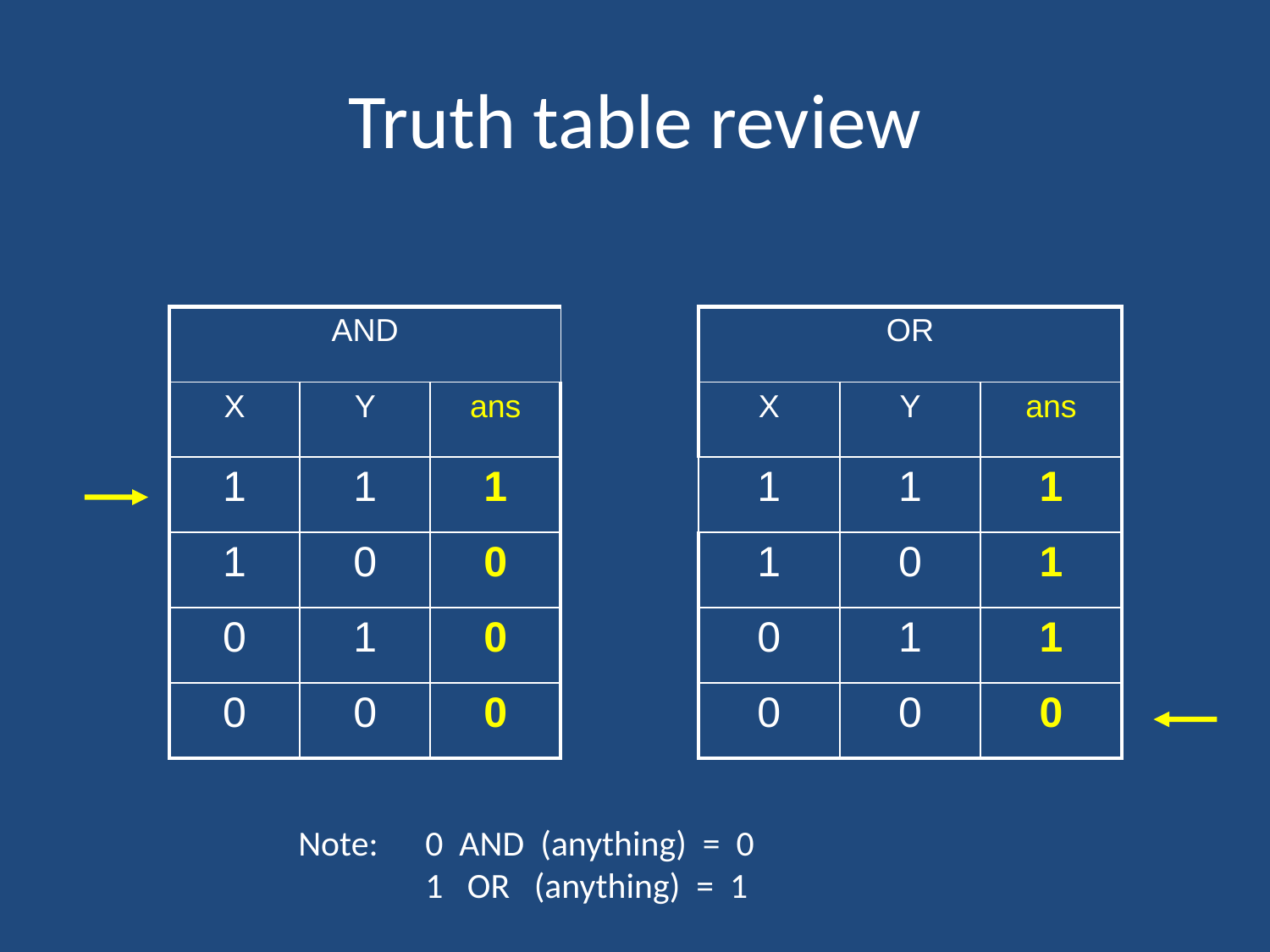

# Truth table review
| AND |  |  |
| --- | --- | --- |
| X | Y | ans |
| 1 | 1 | 1 |
| 1 | 0 | 0 |
| 0 | 1 | 0 |
| 0 | 0 | 0 |
| OR |  |  |
| --- | --- | --- |
| X | Y | ans |
| 1 | 1 | 1 |
| 1 | 0 | 1 |
| 0 | 1 | 1 |
| 0 | 0 | 0 |

	Note:  	0  AND  (anything)  =  0
		1   OR   (anything)  =  1